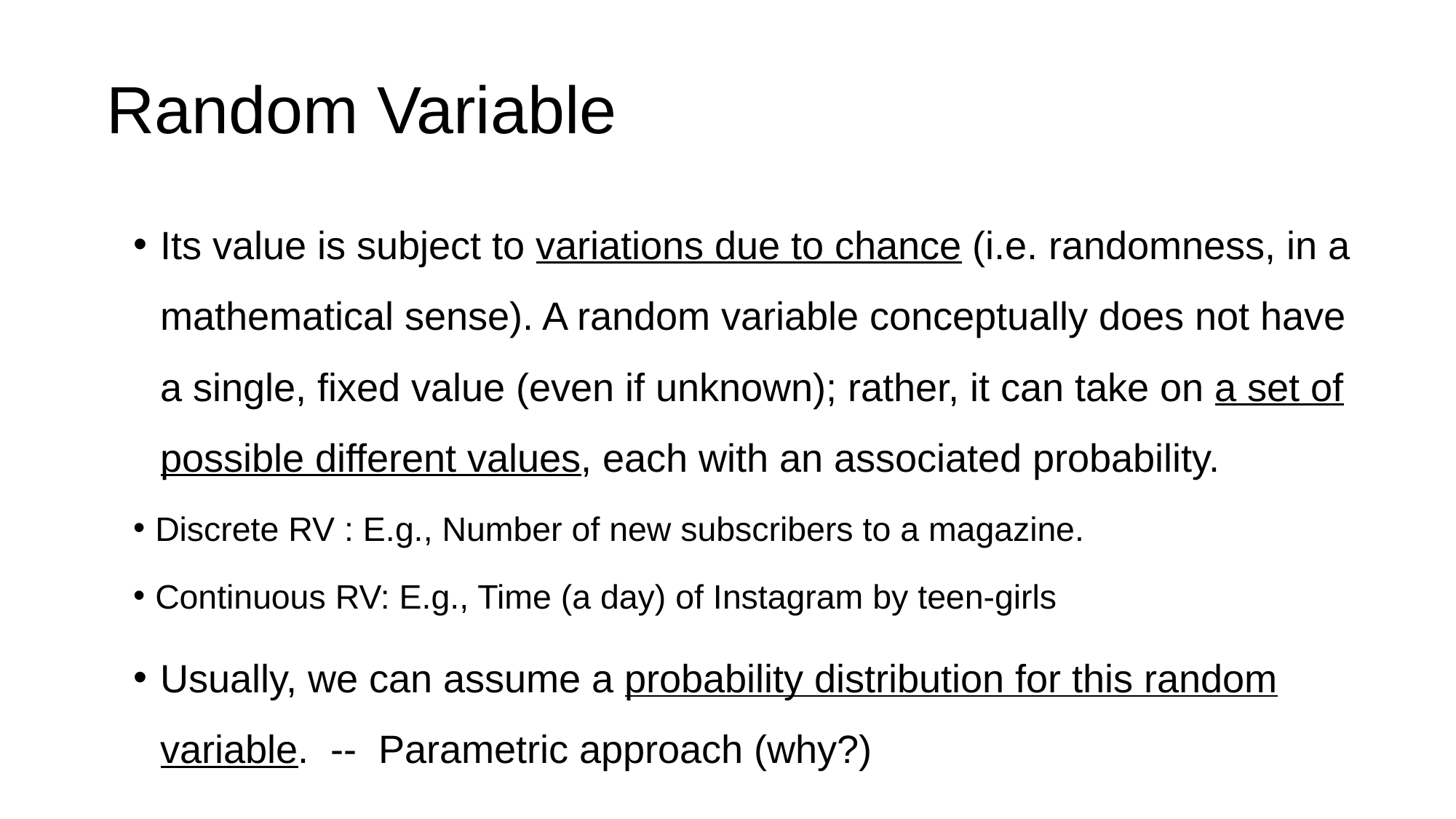

# Random Variable
Its value is subject to variations due to chance (i.e. randomness, in a mathematical sense). A random variable conceptually does not have a single, fixed value (even if unknown); rather, it can take on a set of possible different values, each with an associated probability.
Discrete RV : E.g., Number of new subscribers to a magazine.
Continuous RV: E.g., Time (a day) of Instagram by teen-girls
Usually, we can assume a probability distribution for this random variable.  --  Parametric approach (why?)